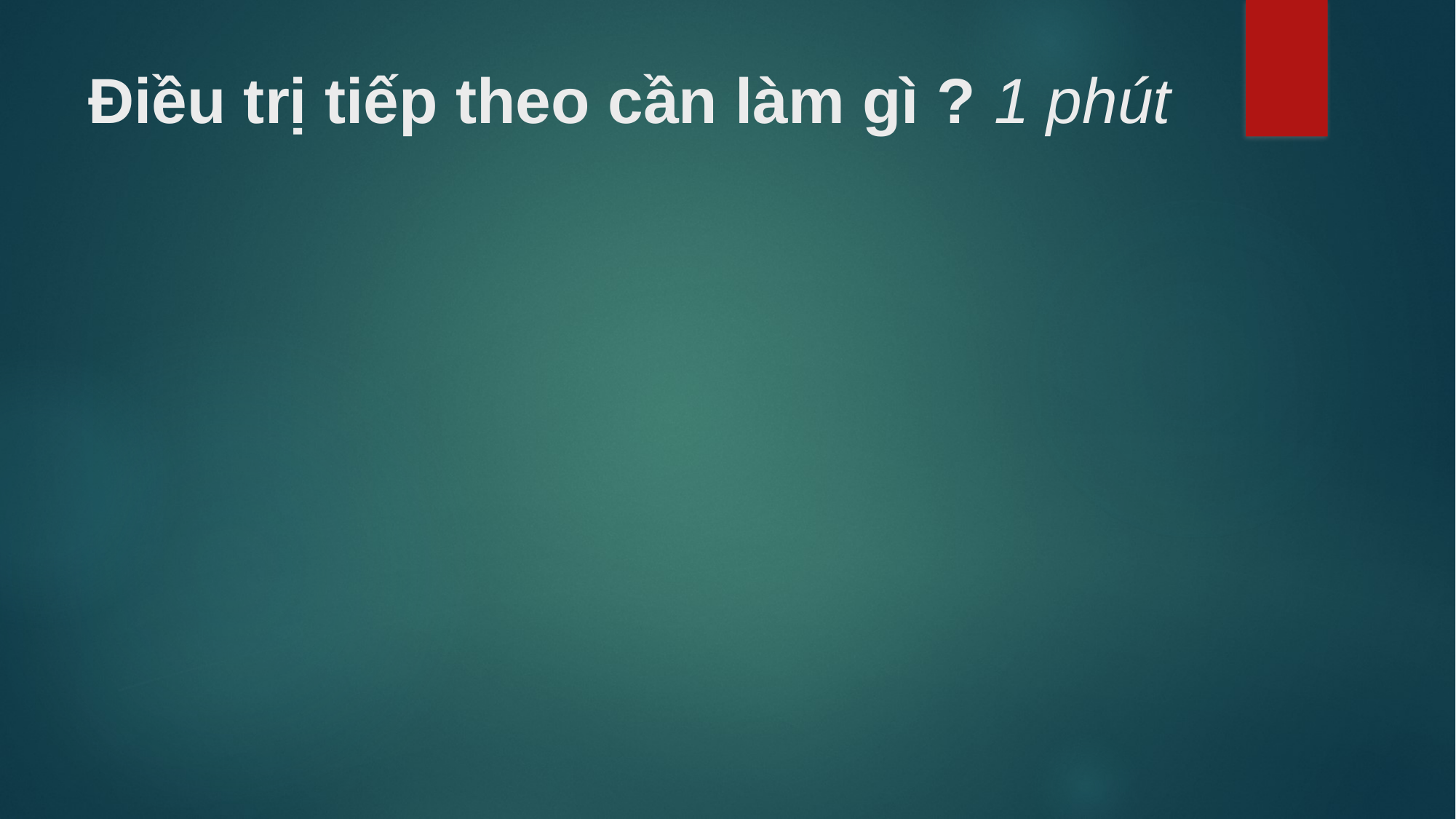

# Điều trị tiếp theo cần làm gì ? 1 phút